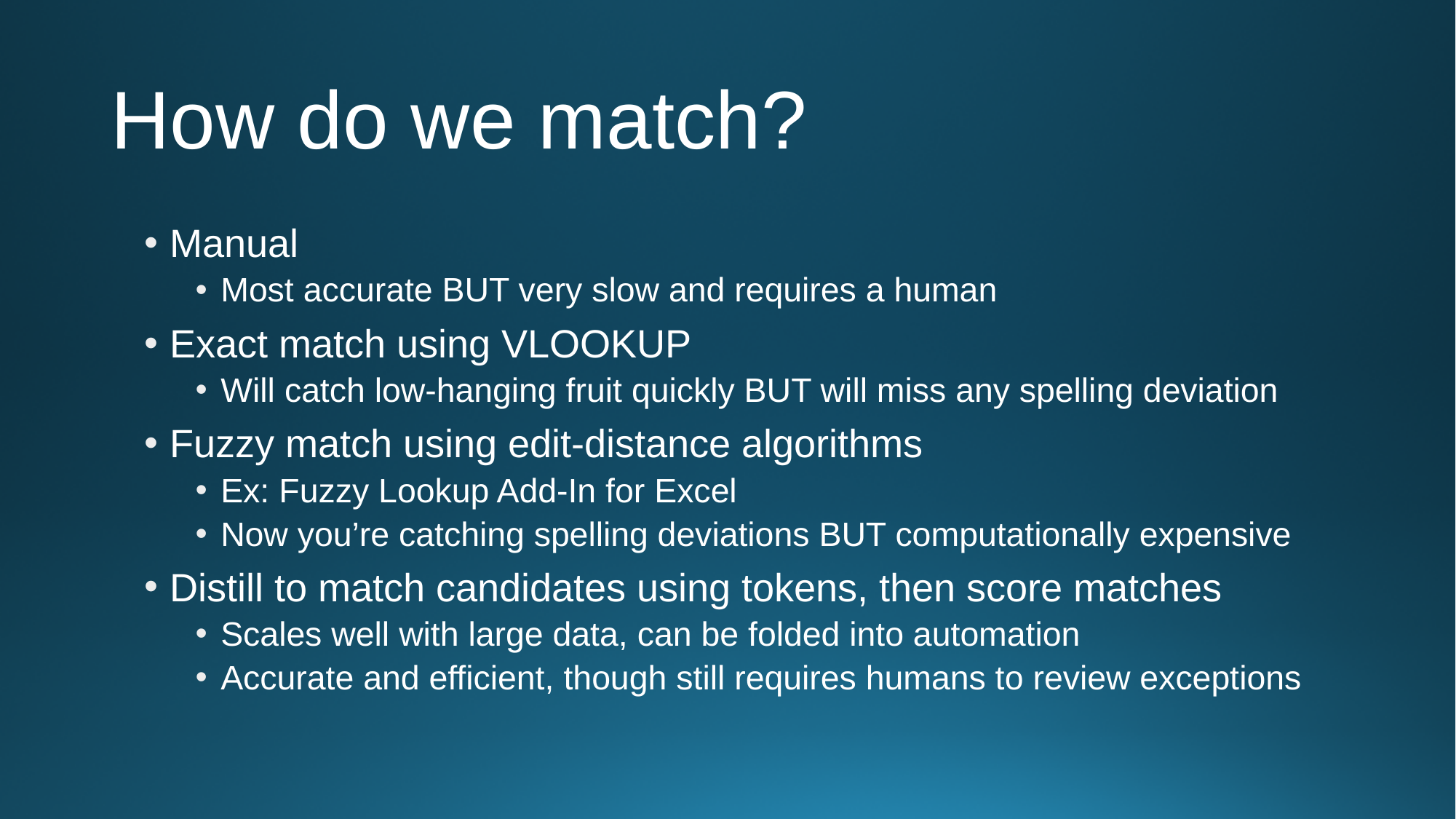

# How do we match?
Manual
Most accurate BUT very slow and requires a human
Exact match using VLOOKUP
Will catch low-hanging fruit quickly BUT will miss any spelling deviation
Fuzzy match using edit-distance algorithms
Ex: Fuzzy Lookup Add-In for Excel
Now you’re catching spelling deviations BUT computationally expensive
Distill to match candidates using tokens, then score matches
Scales well with large data, can be folded into automation
Accurate and efficient, though still requires humans to review exceptions